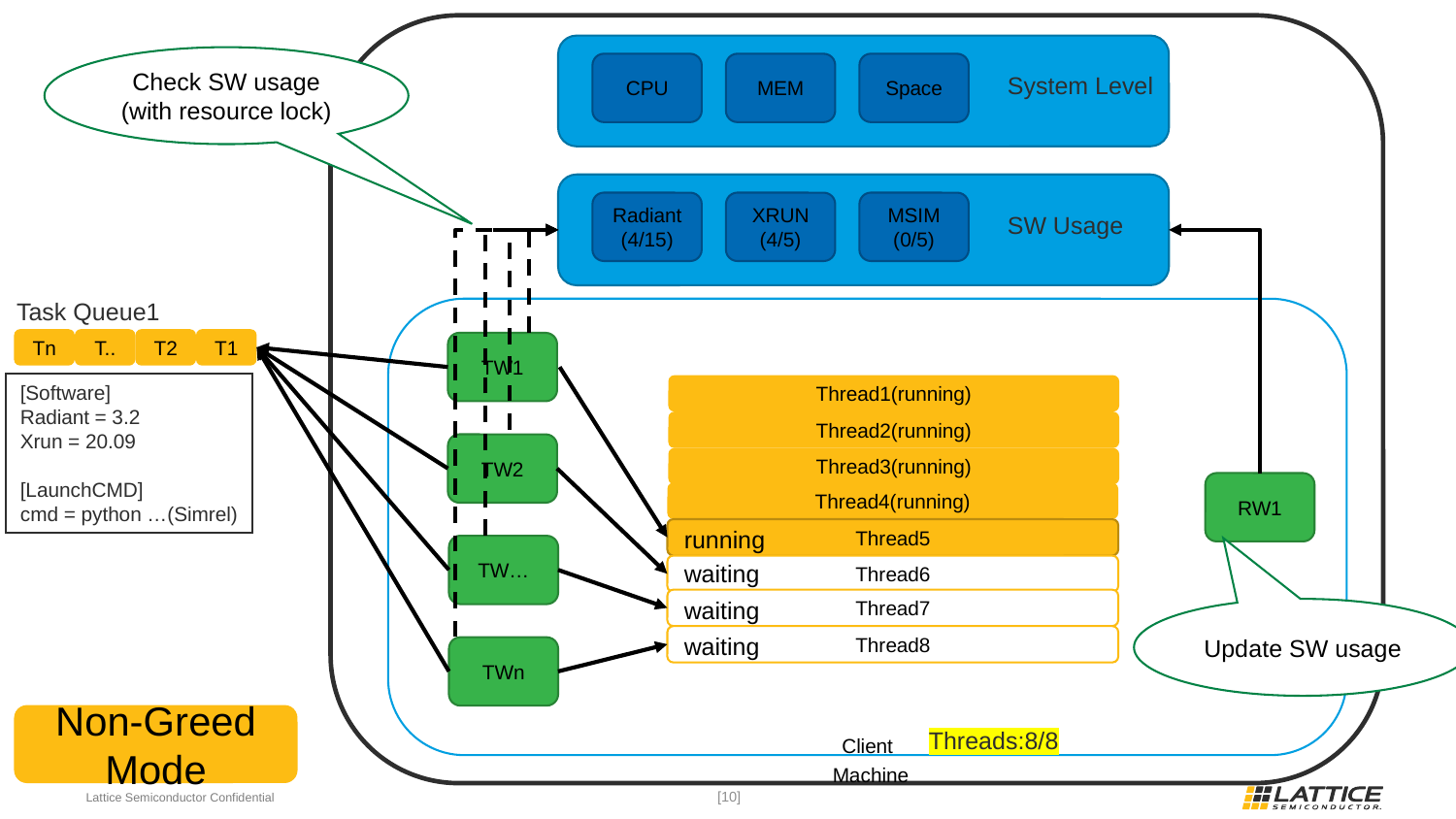

Machine

Check SW usage (with resource lock)
Space
CPU
MEM
System Level

MSIM
(0/5)
Radiant
(4/15)
XRUN
(4/5)
SW Usage
Task Queue1

Client
Tn
T..
T2
T1
TW1
[Software]
Radiant = 3.2
Xrun = 20.09

[LaunchCMD]
cmd = python …(Simrel)
Thread1(running)
Thread2(running)
TW2
Thread3(running)
RW1
Thread4(running)
running
Thread5
TW…
waiting
Thread6
waiting
Thread7
Update SW usage
waiting
Thread8
TWn
Non-Greed Mode
Threads:8/8